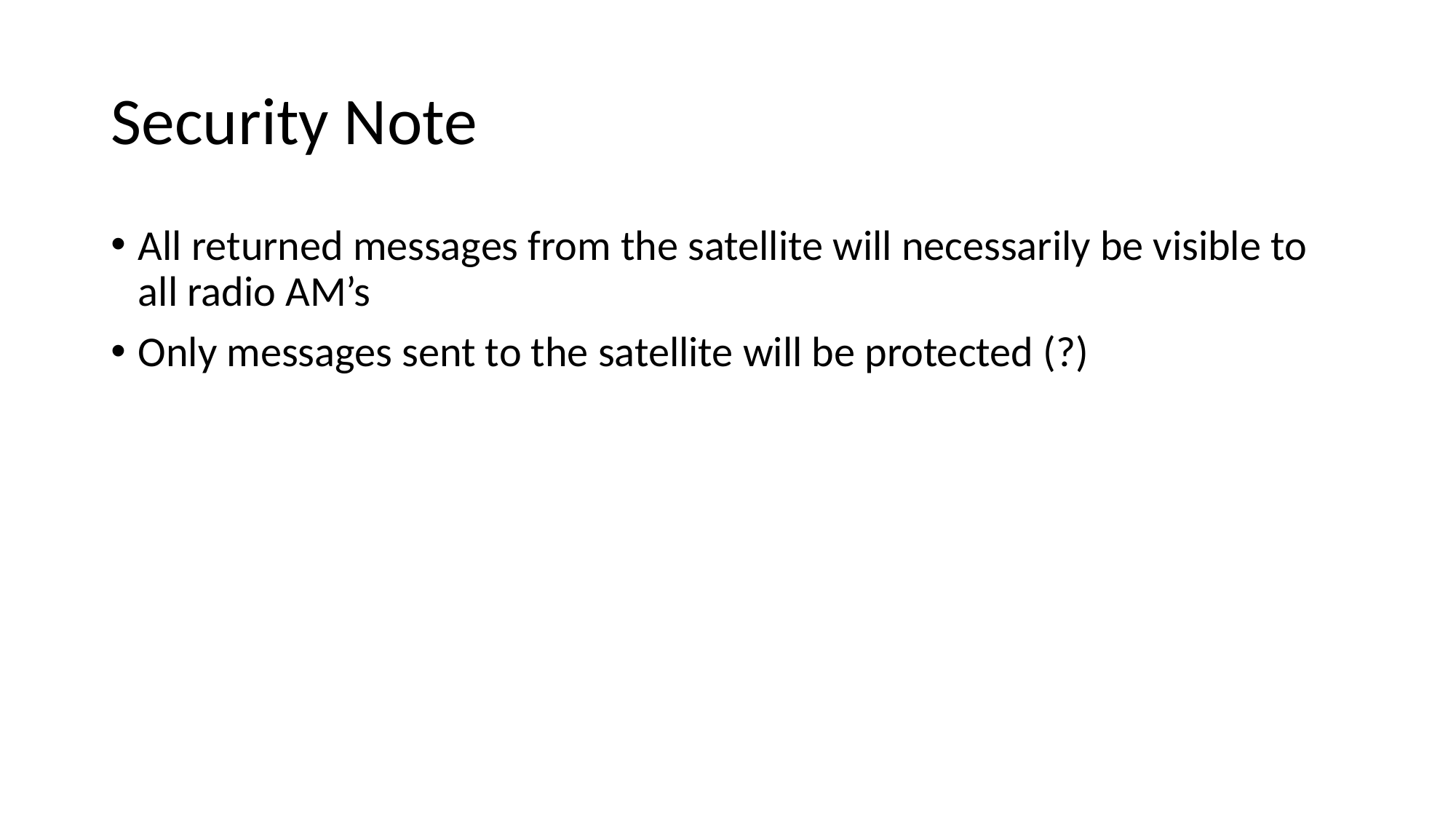

# Security Note
All returned messages from the satellite will necessarily be visible to all radio AM’s
Only messages sent to the satellite will be protected (?)